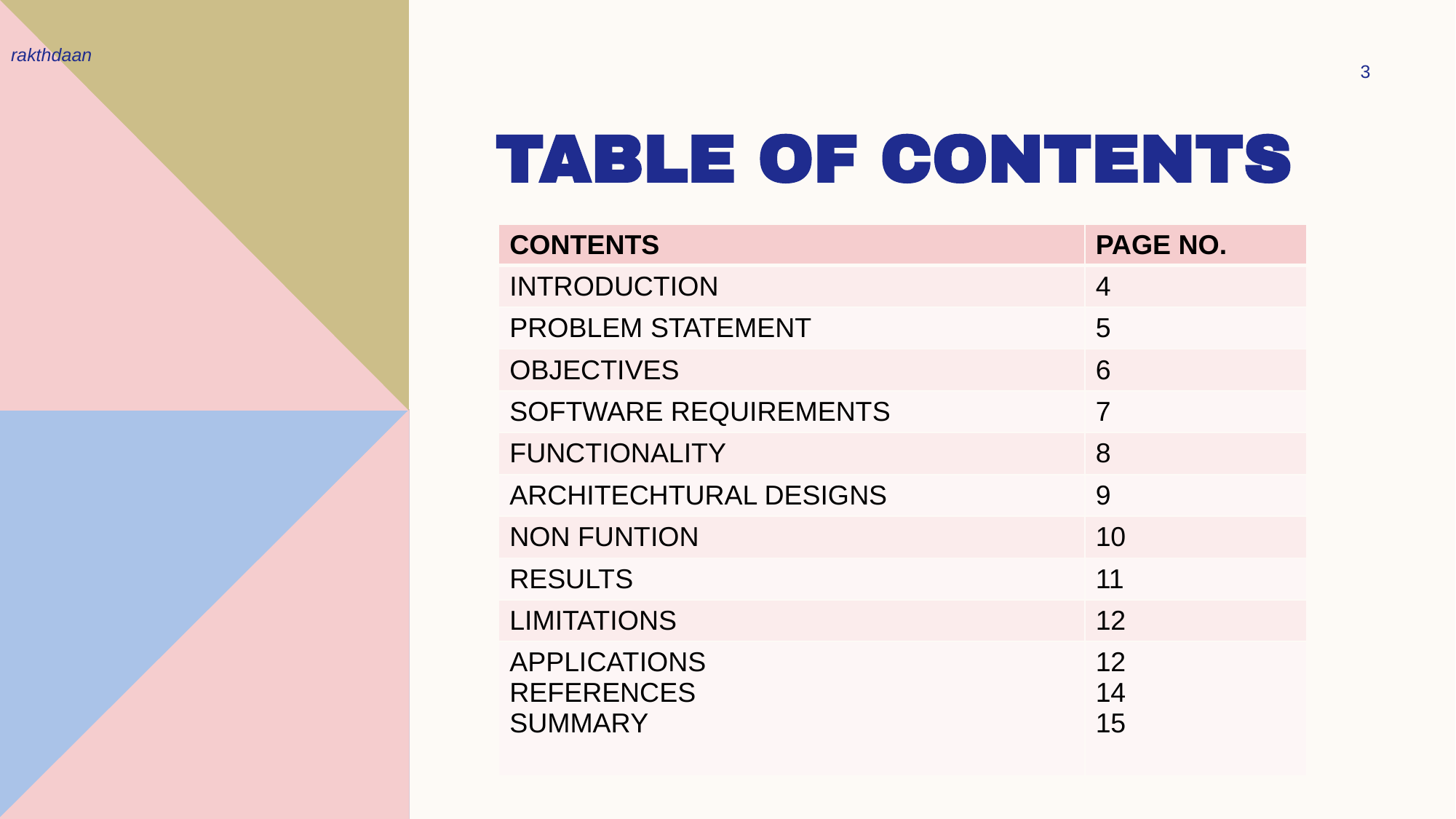

rakthdaan
3
# Table of contents
| CONTENTS | PAGE NO. |
| --- | --- |
| INTRODUCTION | 4 |
| PROBLEM STATEMENT | 5 |
| OBJECTIVES | 6 |
| SOFTWARE REQUIREMENTS | 7 |
| FUNCTIONALITY | 8 |
| ARCHITECHTURAL DESIGNS | 9 |
| NON FUNTION | 10 |
| RESULTS | 11 |
| LIMITATIONS | 12 |
| APPLICATIONS REFERENCES SUMMARY | 12 14 15 |